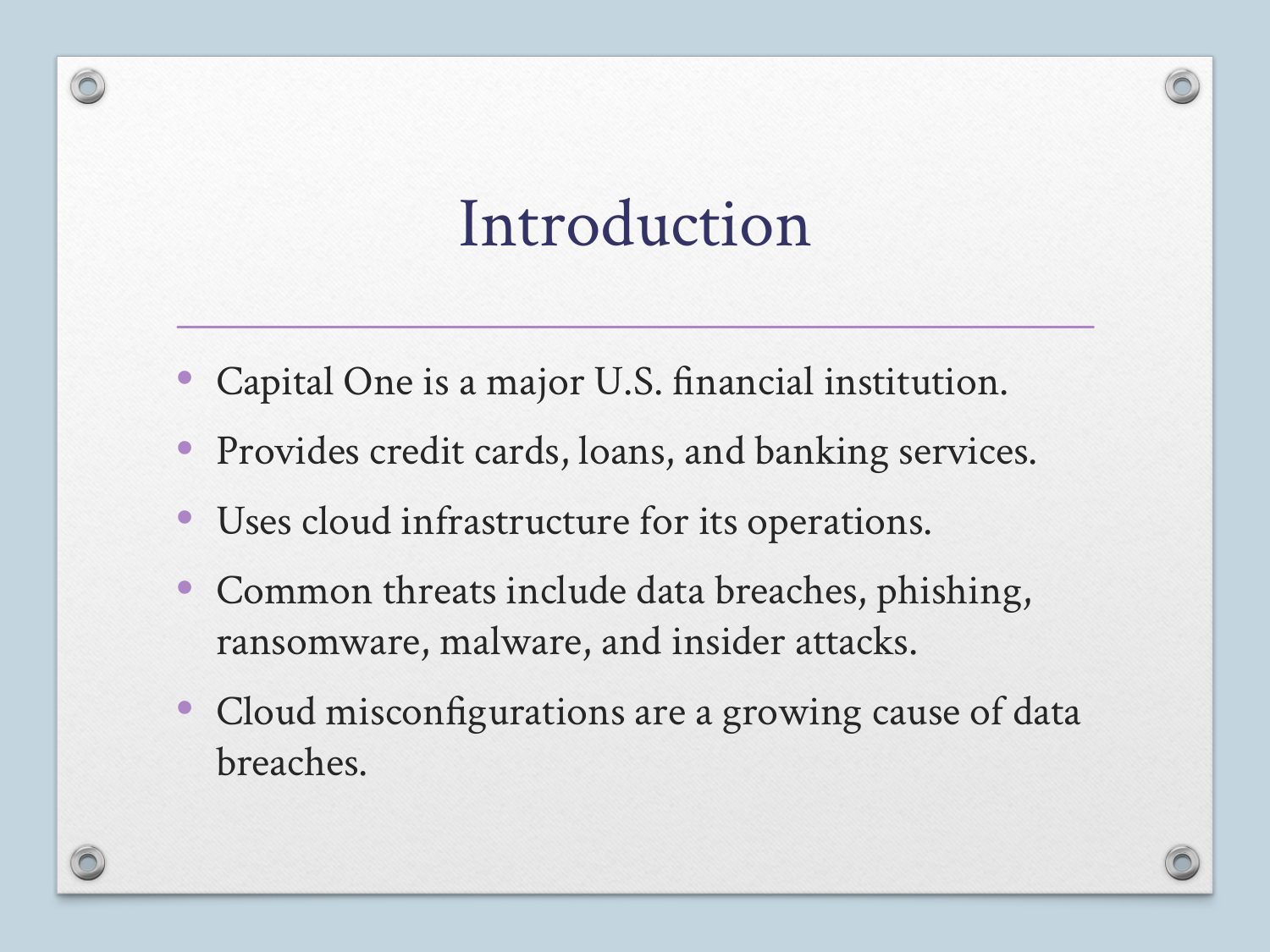

# Introduction
Capital One is a major U.S. financial institution.
Provides credit cards, loans, and banking services.
Uses cloud infrastructure for its operations.
Common threats include data breaches, phishing,       ransomware, malware, and insider attacks.
Cloud misconfigurations are a growing cause of data breaches.